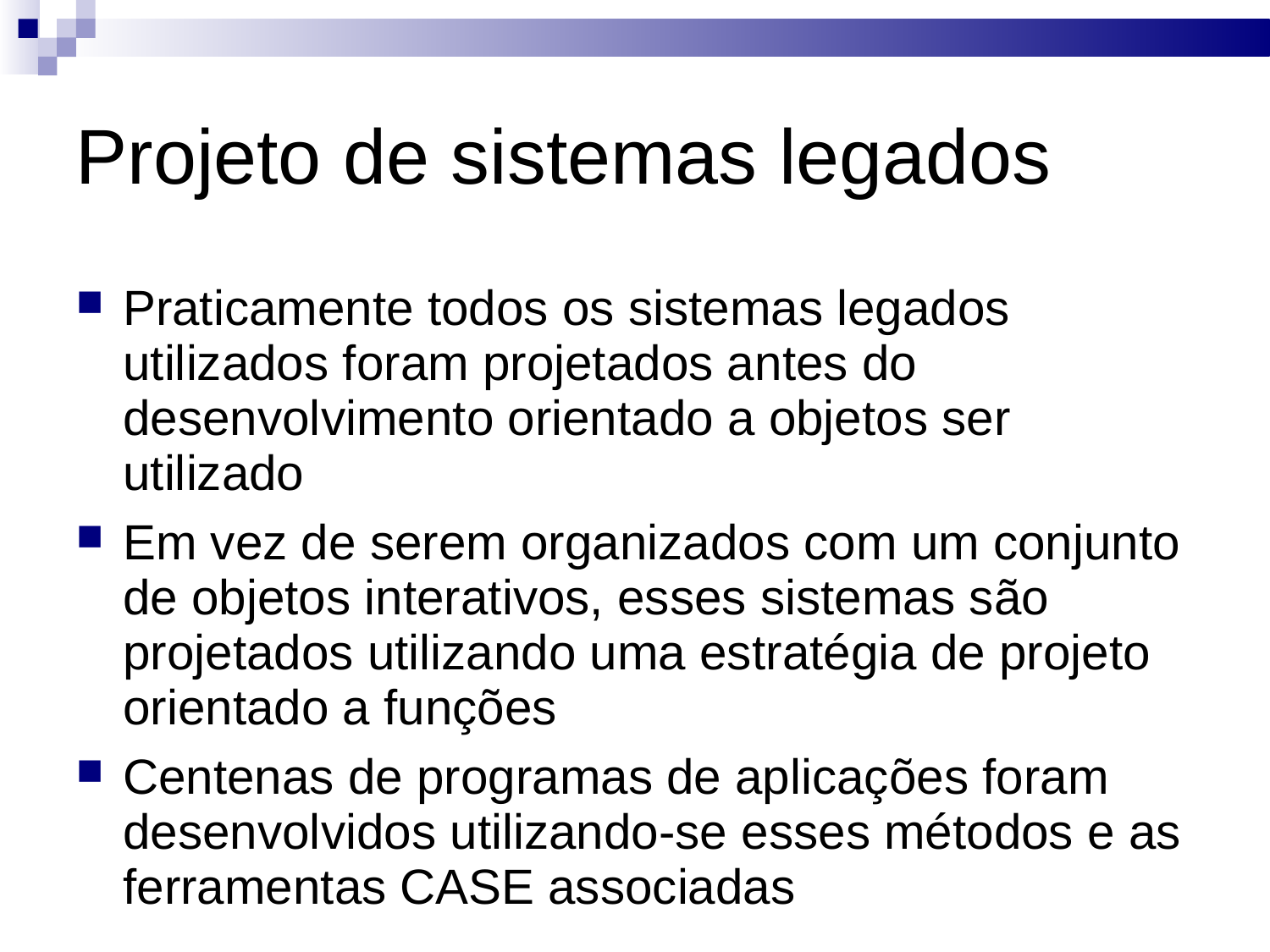

# Projeto de sistemas legados
Praticamente todos os sistemas legados utilizados foram projetados antes do desenvolvimento orientado a objetos ser utilizado
Em vez de serem organizados com um conjunto de objetos interativos, esses sistemas são projetados utilizando uma estratégia de projeto orientado a funções
Centenas de programas de aplicações foram desenvolvidos utilizando-se esses métodos e as ferramentas CASE associadas